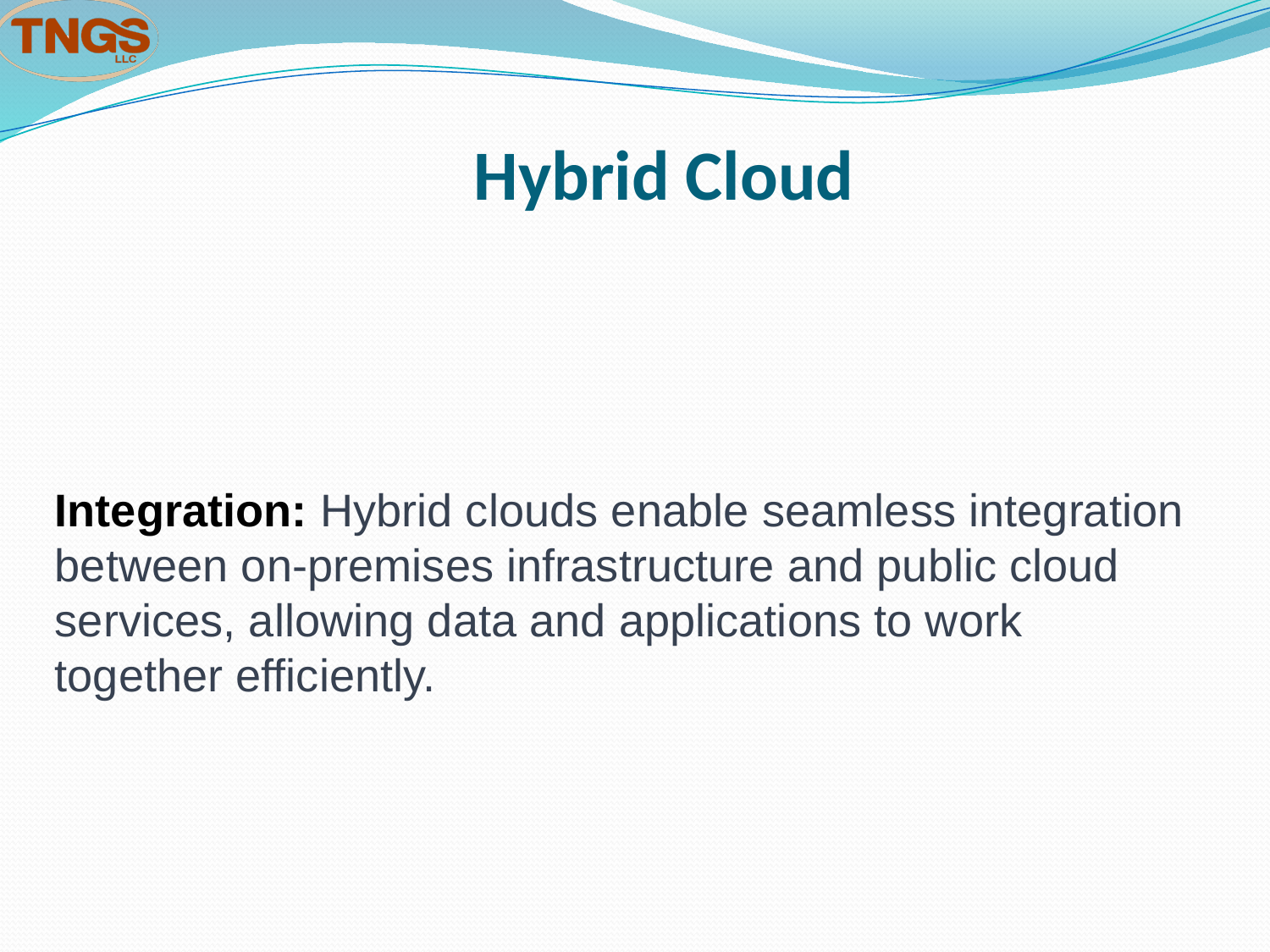

# Hybrid Cloud
Integration: Hybrid clouds enable seamless integration between on-premises infrastructure and public cloud services, allowing data and applications to work together efficiently.